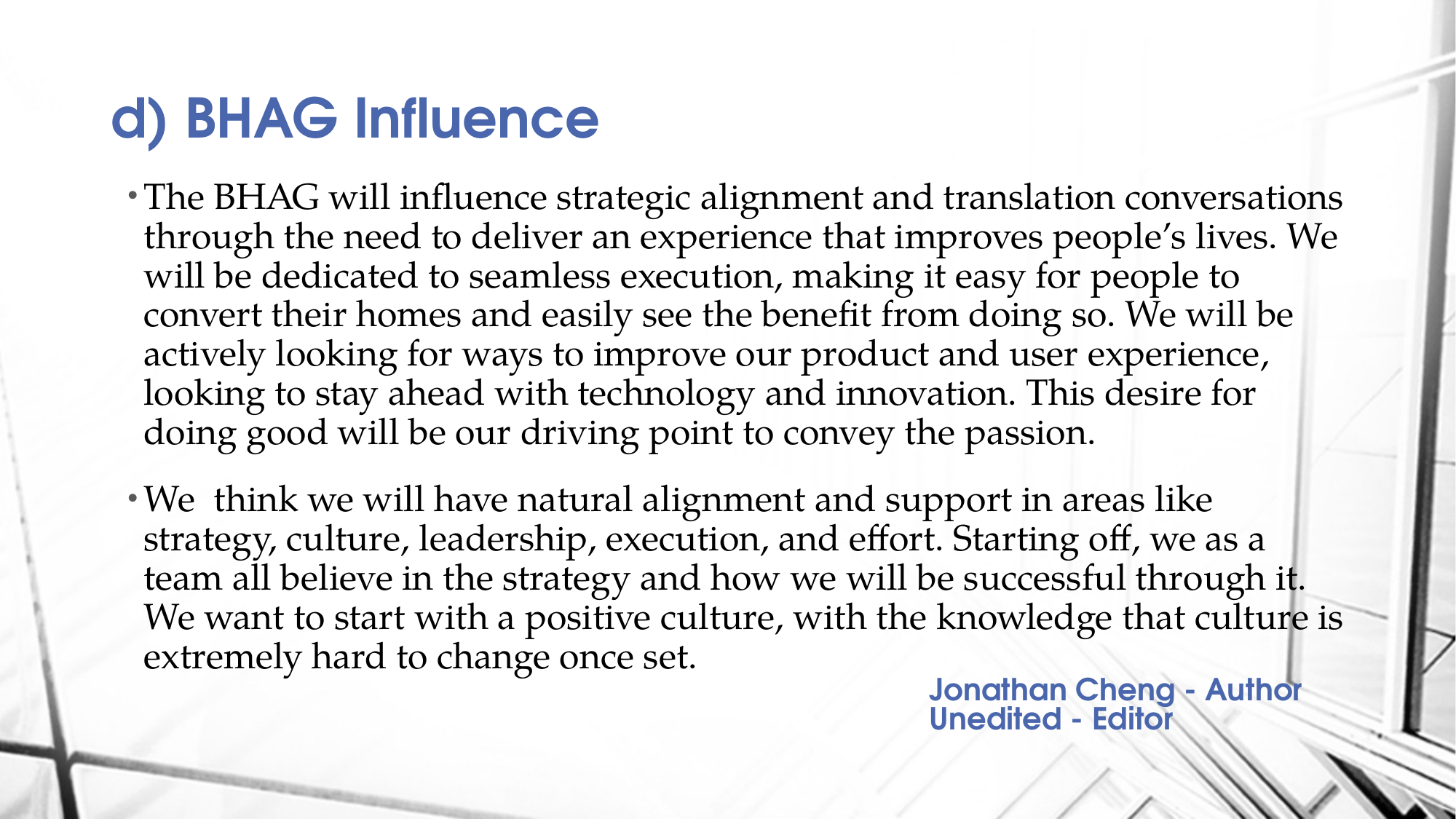

# d) BHAG Influence
The BHAG will influence strategic alignment and translation conversations through the need to deliver an experience that improves people’s lives. We will be dedicated to seamless execution, making it easy for people to convert their homes and easily see the benefit from doing so. We will be actively looking for ways to improve our product and user experience, looking to stay ahead with technology and innovation. This desire for doing good will be our driving point to convey the passion.
We  think we will have natural alignment and support in areas like strategy, culture, leadership, execution, and effort. Starting off, we as a team all believe in the strategy and how we will be successful through it. We want to start with a positive culture, with the knowledge that culture is extremely hard to change once set.
Jonathan Cheng - Author
Unedited - Editor